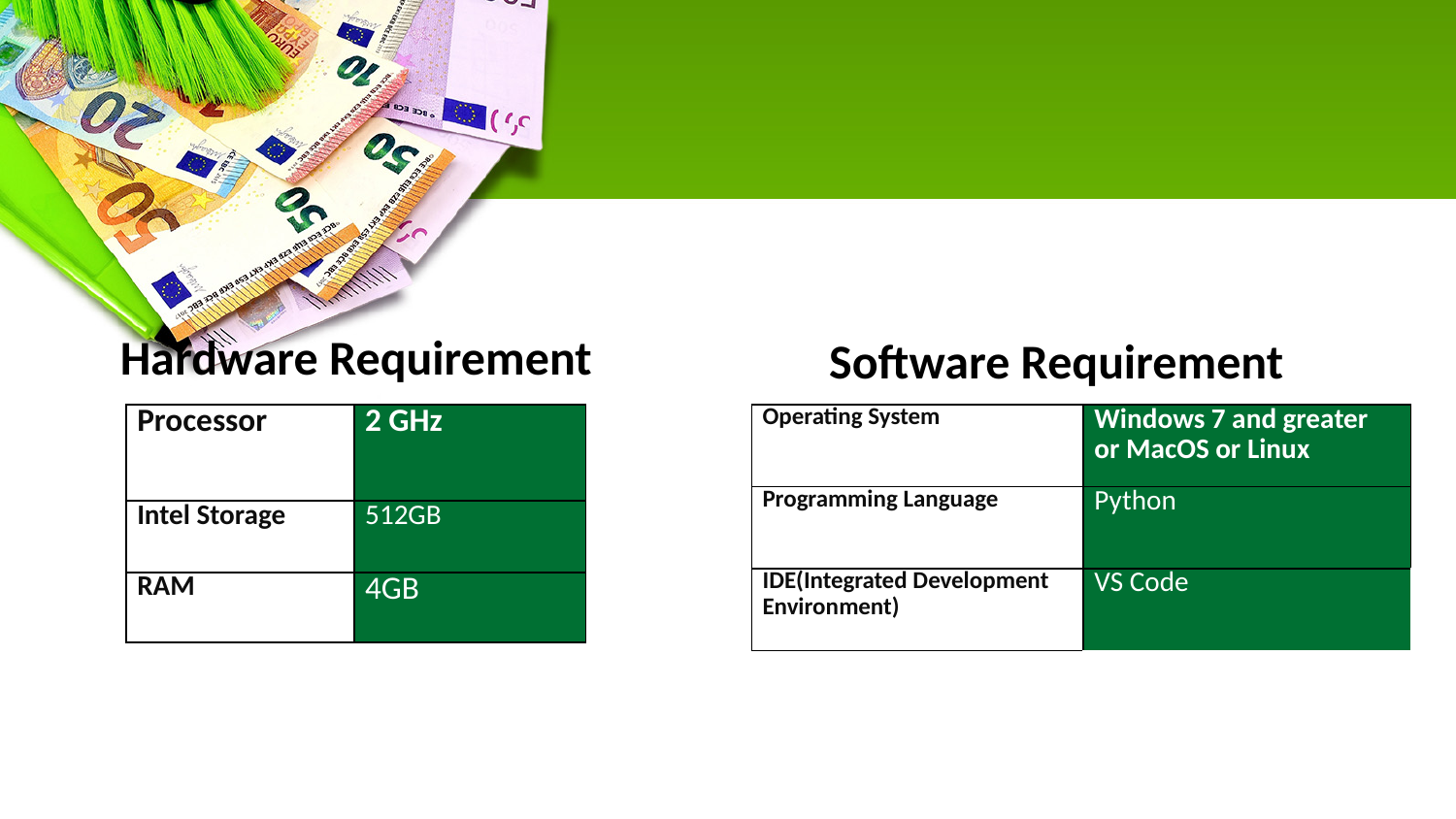

Hardware Requirement
Software Requirement
| Operating System | Windows 7 and greater or MacOS or Linux |
| --- | --- |
| Programming Language | Python |
| IDE(Integrated Development Environment) | VS Code |
| Processor | 2 GHz |
| --- | --- |
| Intel Storage | 512GB |
| RAM | 4GB |